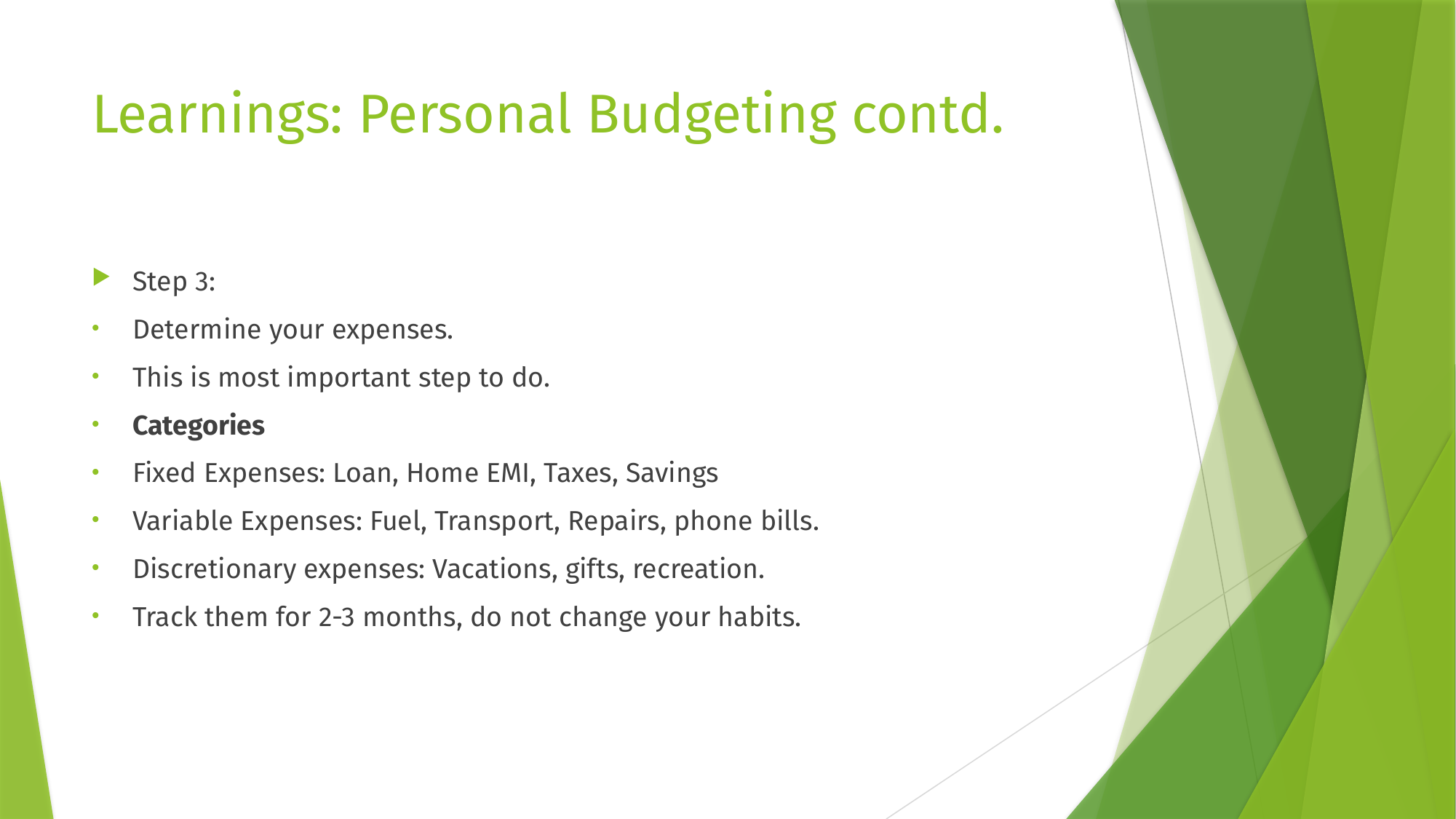

# Learnings: Personal Budgeting contd.
Step 3:
Determine your expenses.
This is most important step to do.
Categories
Fixed Expenses: Loan, Home EMI, Taxes, Savings
Variable Expenses: Fuel, Transport, Repairs, phone bills.
Discretionary expenses: Vacations, gifts, recreation.
Track them for 2-3 months, do not change your habits.